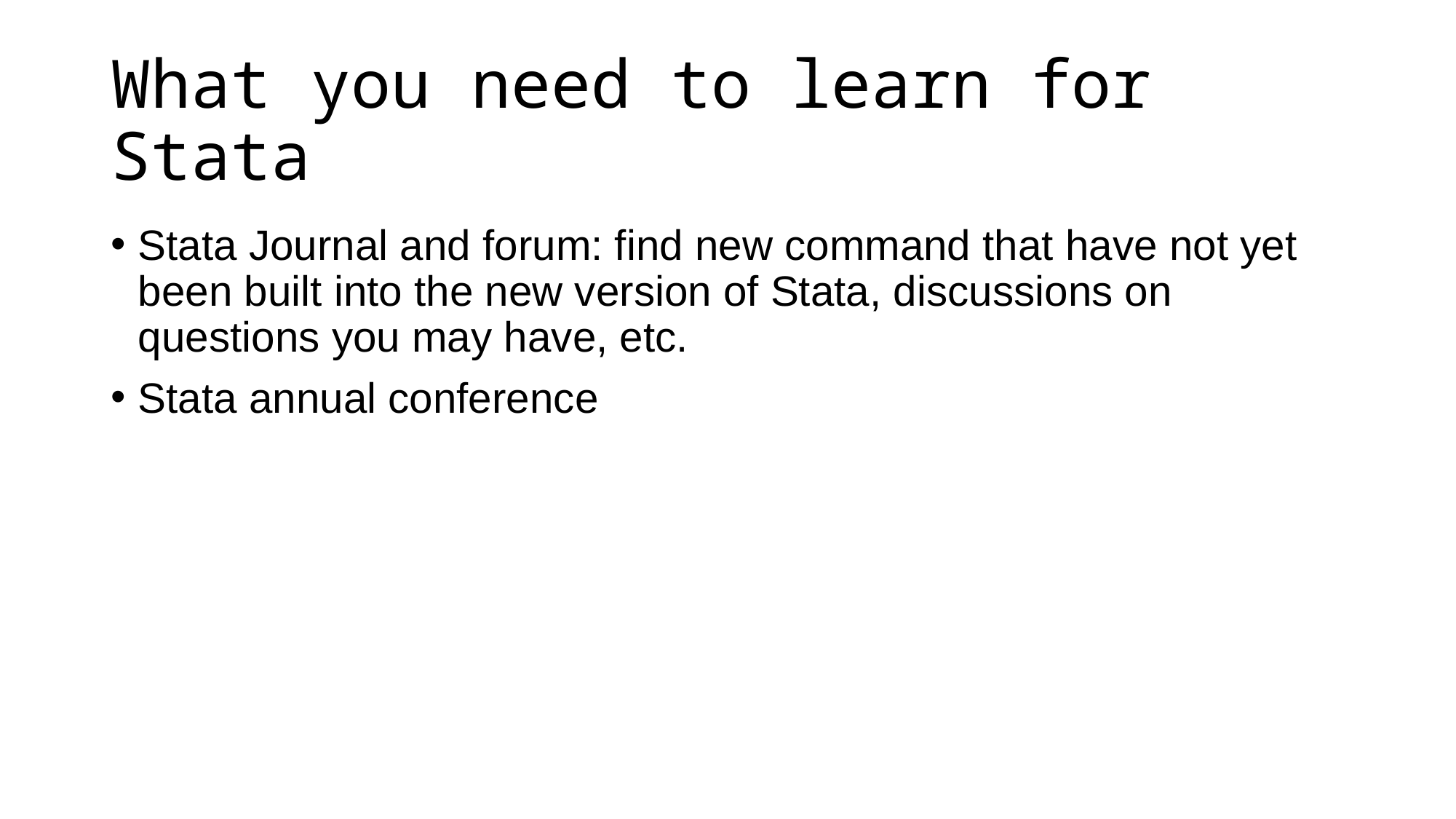

# What you need to learn for Stata
Stata Journal and forum: find new command that have not yet been built into the new version of Stata, discussions on questions you may have, etc.
Stata annual conference